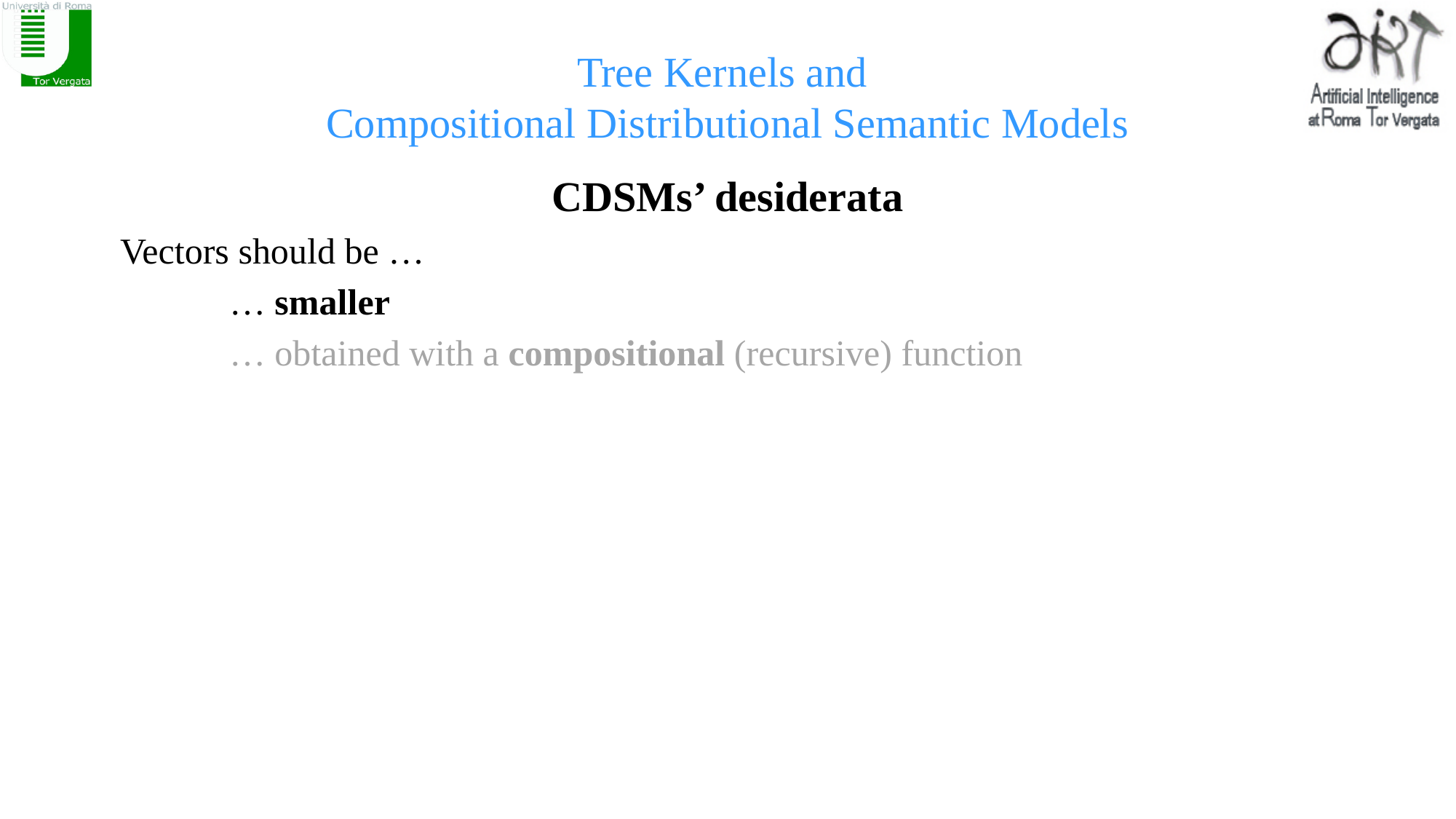

# Tree Kernels and Compositional Distributional Semantic Models
CDSMs’ desiderata
Vectors should be …
	… smaller
	… obtained with a compositional (recursive) function